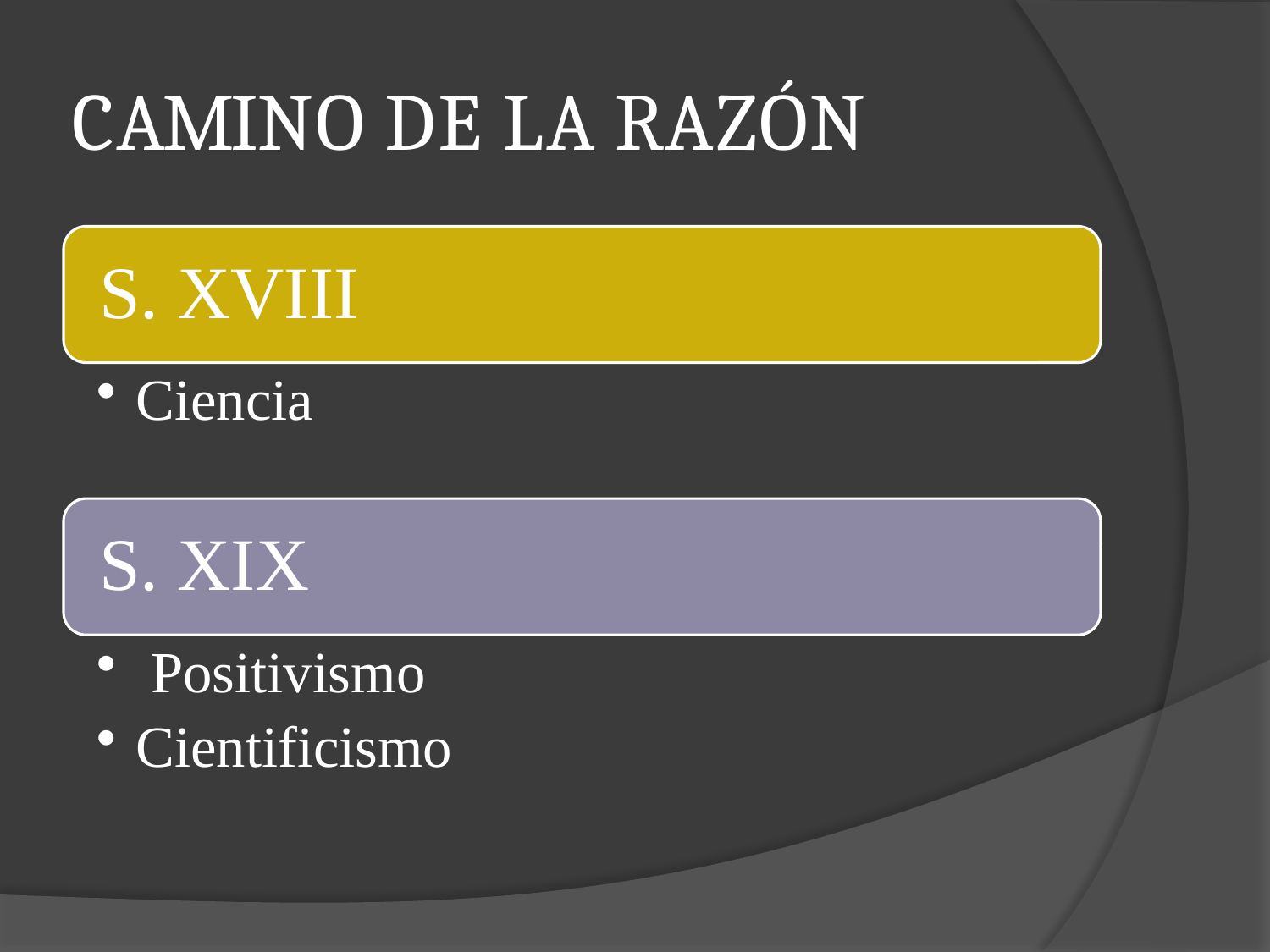

# CAMINO DE LA RAZÓN
S. XVIII
Ciencia
S. XIX
 Positivismo
Cientificismo